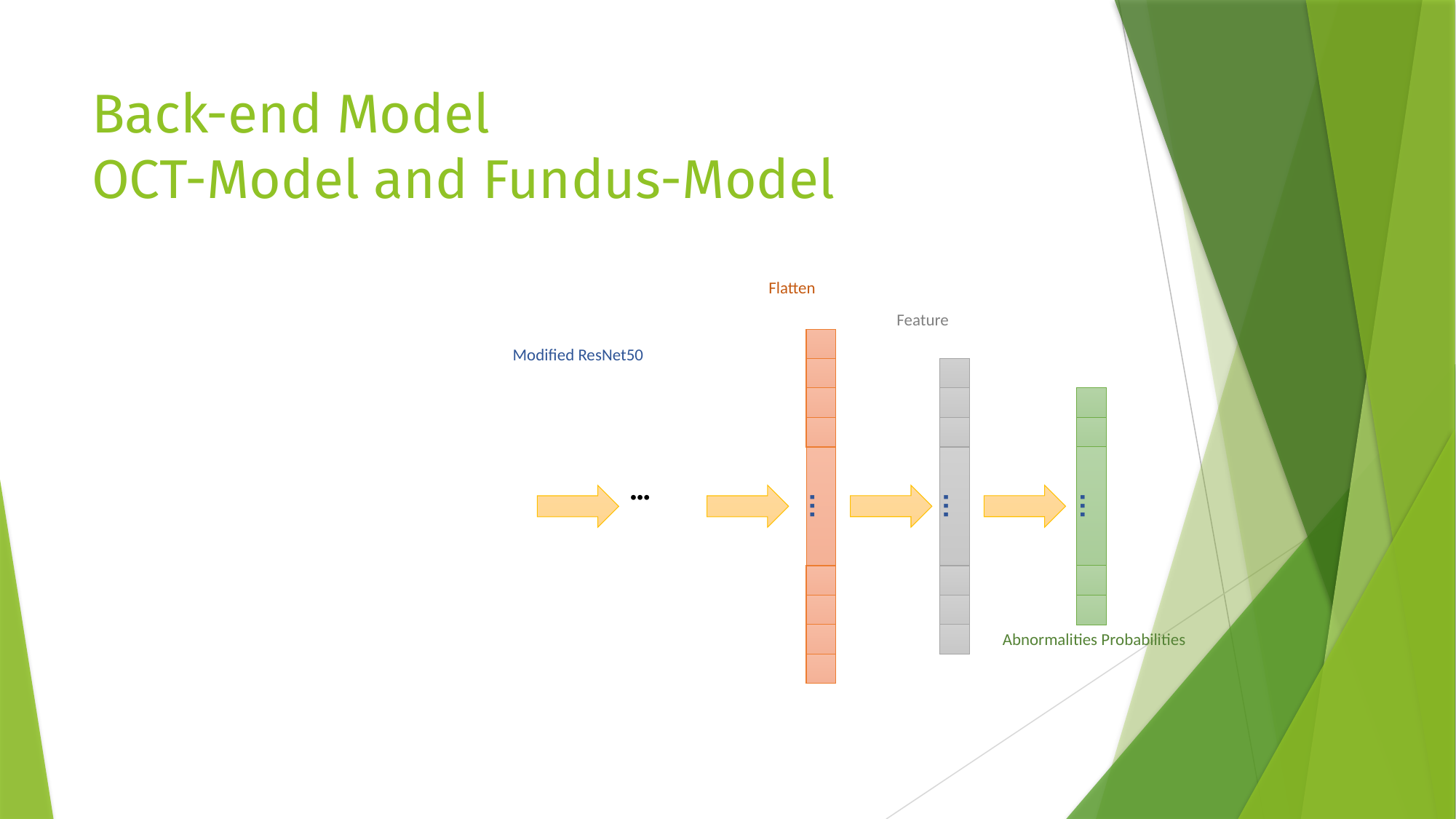

# Back-end Model OCT-Model and Fundus-Model
Flatten
Feature

…

Modified ResNet50

…

…

…

Abnormalities Probabilities